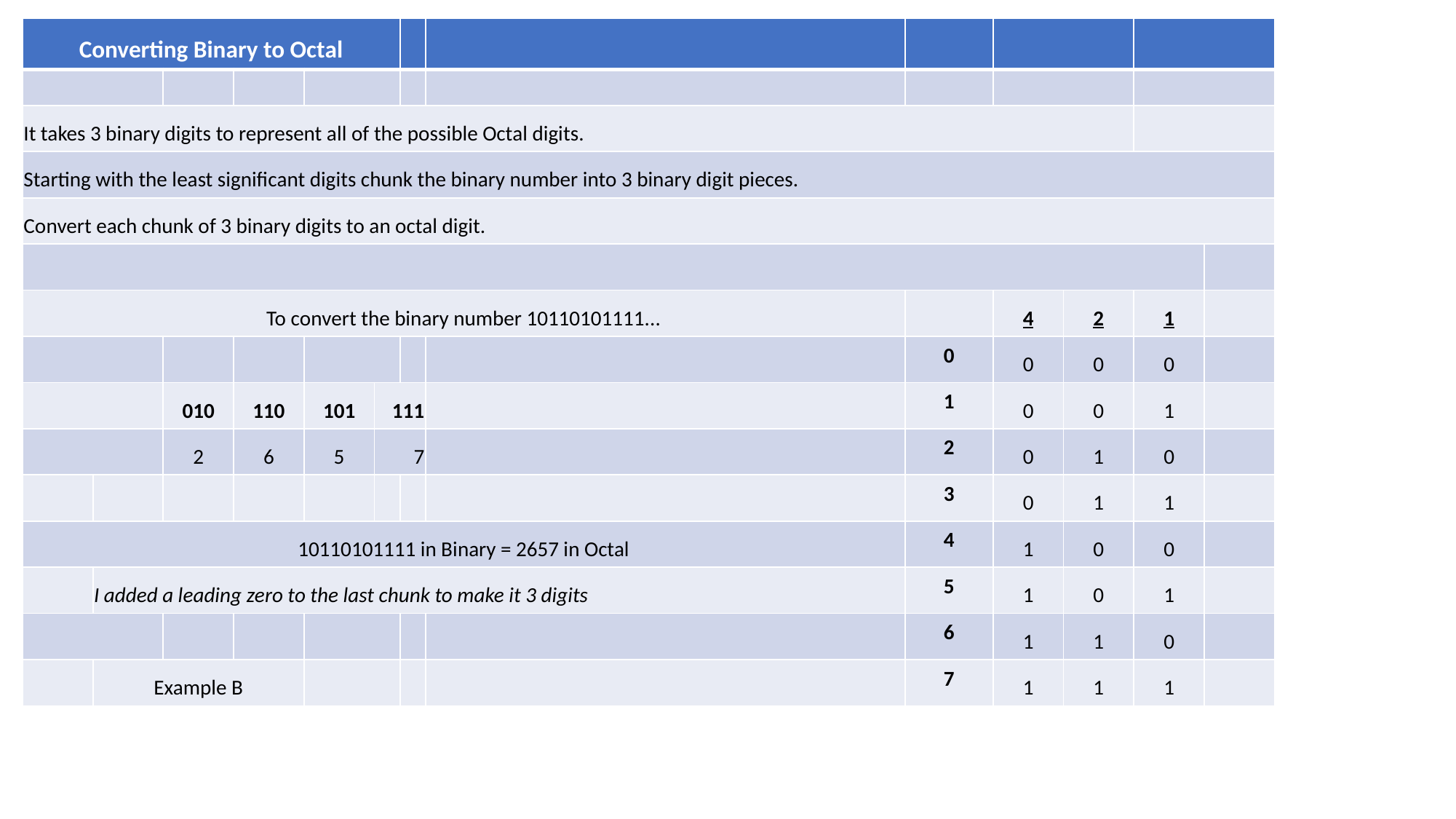

| Converting Binary to Octal |  |  |  |  |  |  |  |  |  |  |  |  |
| --- | --- | --- | --- | --- | --- | --- | --- | --- | --- | --- | --- | --- |
|  |  |  |  |  |  |  |  |  |  |  |  |  |
| It takes 3 binary digits to represent all of the possible Octal digits. |  |  |  |  |  |  |  |  |  |  |  |  |
| Starting with the least significant digits chunk the binary number into 3 binary digit pieces. |  |  |  |  |  |  |  |  |  |  |  |  |
| Convert each chunk of 3 binary digits to an octal digit. |  |  |  |  |  |  |  |  |  |  |  |  |
|  |  |  |  |  |  |  |  |  |  |  |  |  |
| To convert the binary number 10110101111... |  |  |  |  |  |  |  |  | 4 | 2 | 1 |  |
|  |  |  |  |  |  |  |  | 0 | 0 | 0 | 0 |  |
|  |  | 010 | 110 | 101 | 111 |  |  | 1 | 0 | 0 | 1 |  |
|  |  | 2 | 6 | 5 | 7 |  |  | 2 | 0 | 1 | 0 |  |
|  |  |  |  |  |  |  |  | 3 | 0 | 1 | 1 |  |
| 10110101111 in Binary = 2657 in Octal |  |  |  |  |  |  |  | 4 | 1 | 0 | 0 |  |
|  | I added a leading zero to the last chunk to make it 3 digits |  |  |  |  |  |  | 5 | 1 | 0 | 1 |  |
|  |  |  |  |  |  |  |  | 6 | 1 | 1 | 0 |  |
|  | Example B |  |  |  |  |  |  | 7 | 1 | 1 | 1 |  |